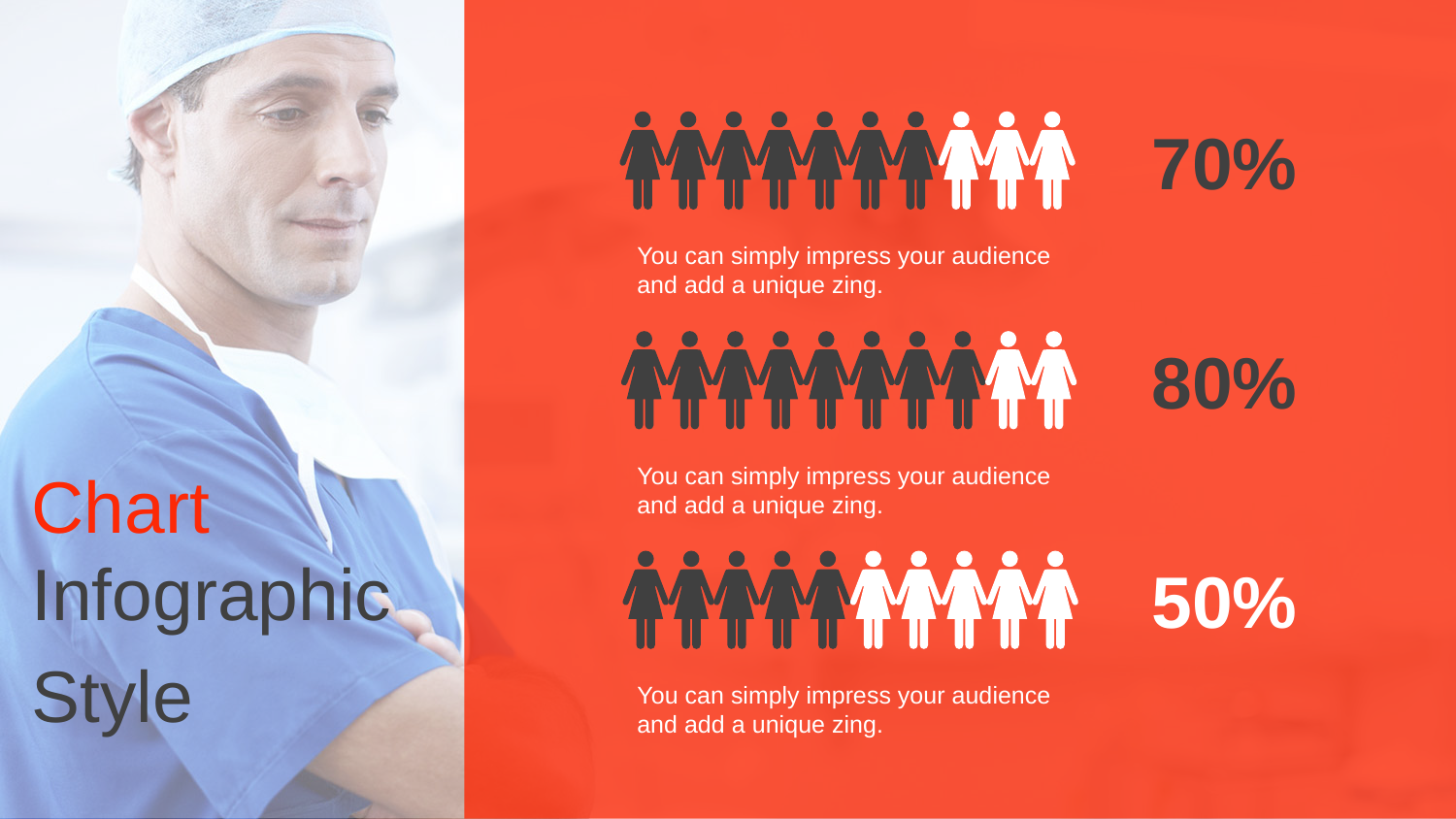

70%

You can simply impress your audience and add a unique zing.
80%

Chart Infographic
Style
You can simply impress your audience and add a unique zing.
50%

You can simply impress your audience and add a unique zing.